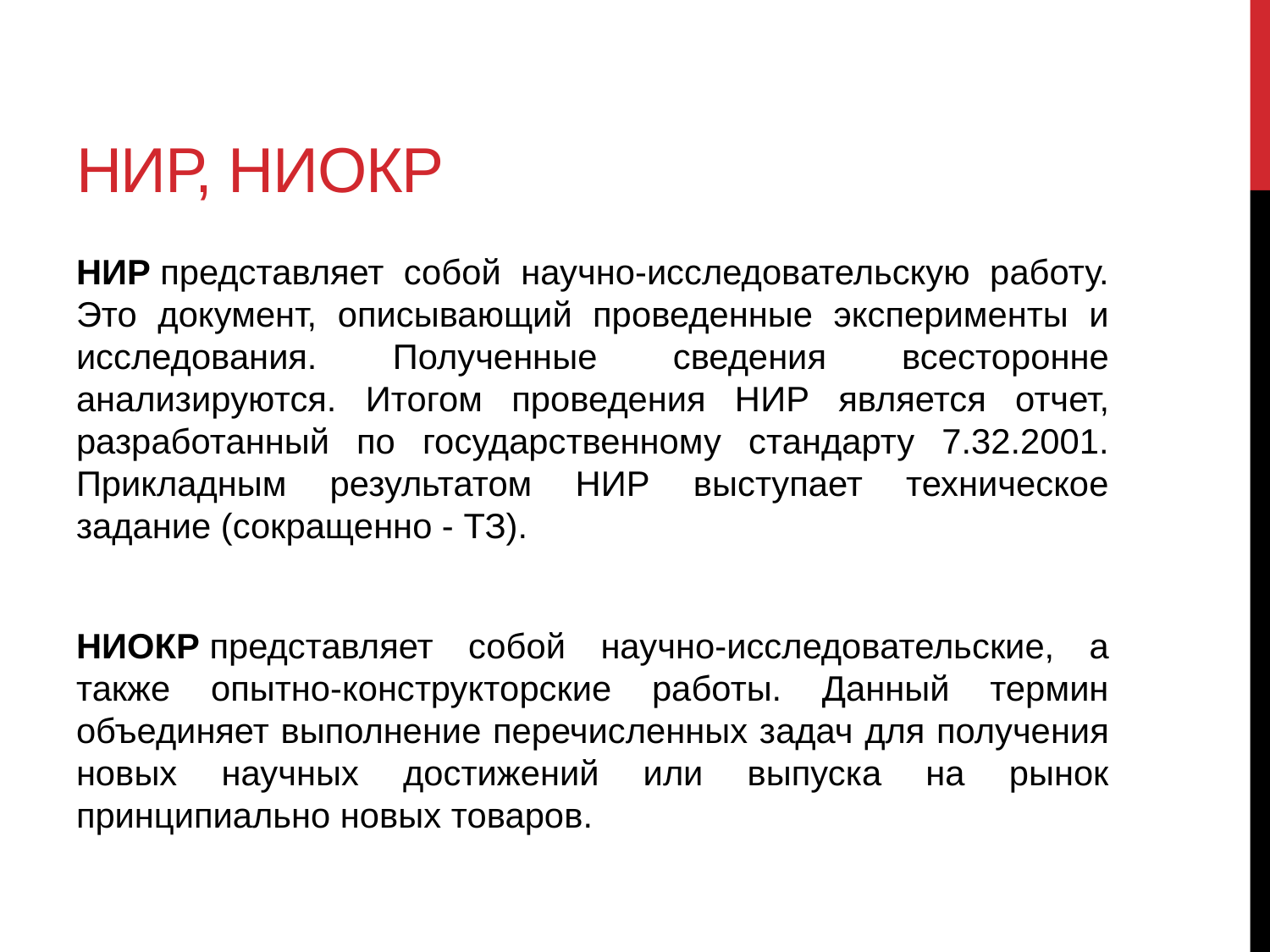

# НИР, НИОКР
НИР представляет собой научно-исследовательскую работу. Это документ, описывающий проведенные эксперименты и исследования. Полученные сведения всесторонне анализируются. Итогом проведения НИР является отчет, разработанный по государственному стандарту 7.32.2001. Прикладным результатом НИР выступает техническое задание (сокращенно - ТЗ).

НИОКР представляет собой научно-исследовательские, а также опытно-конструкторские работы. Данный термин объединяет выполнение перечисленных задач для получения новых научных достижений или выпуска на рынок принципиально новых товаров.